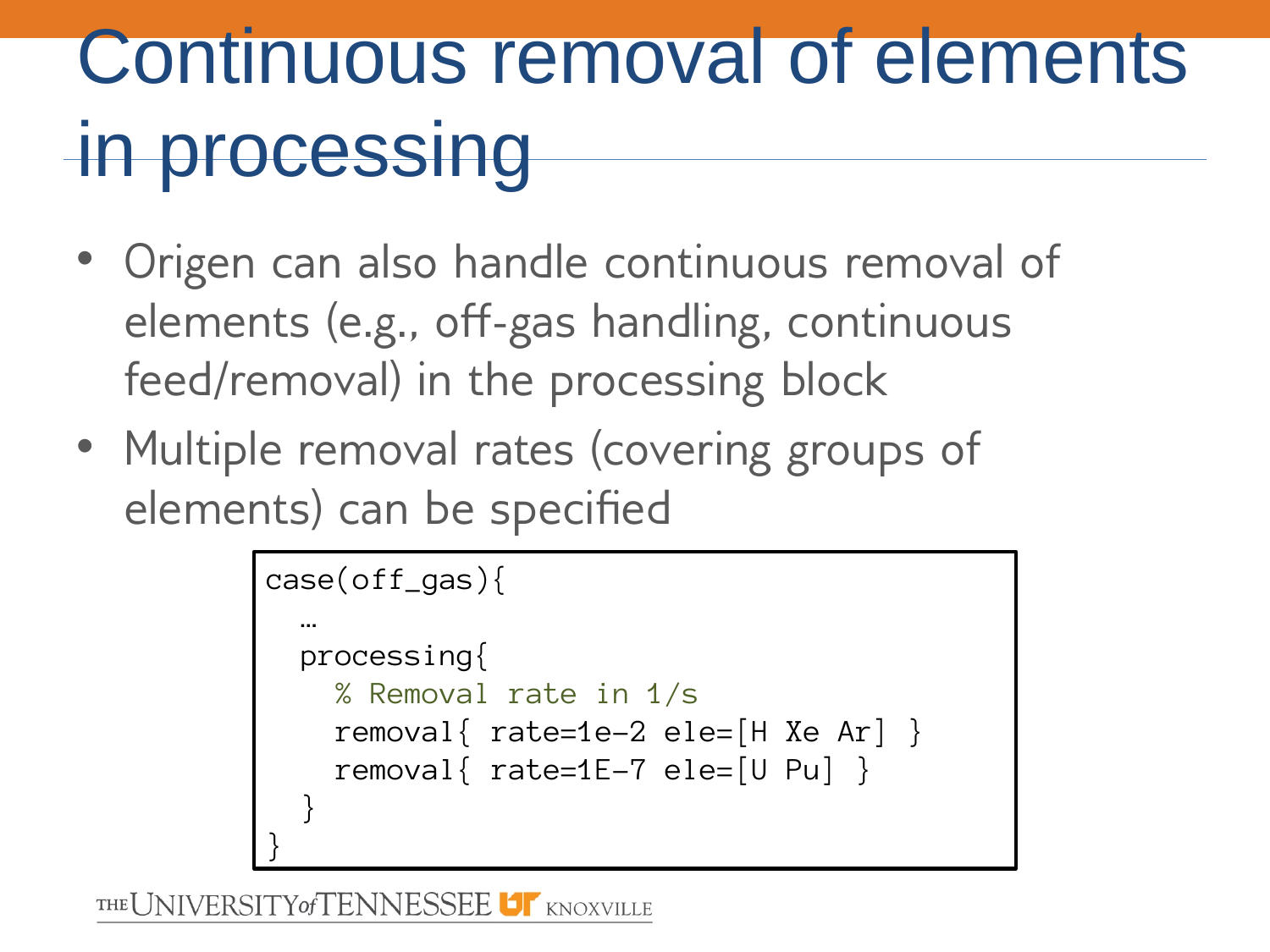

# Continuous removal of elements in processing
Origen can also handle continuous removal of elements (e.g., off-gas handling, continuous feed/removal) in the processing block
Multiple removal rates (covering groups of elements) can be specified

case(off_gas){
  …
  processing{
    % Removal rate in 1/s
    removal{ rate=1e-2 ele=[H Xe Ar] }
    removal{ rate=1E-7 ele=[U Pu] }
  }
}